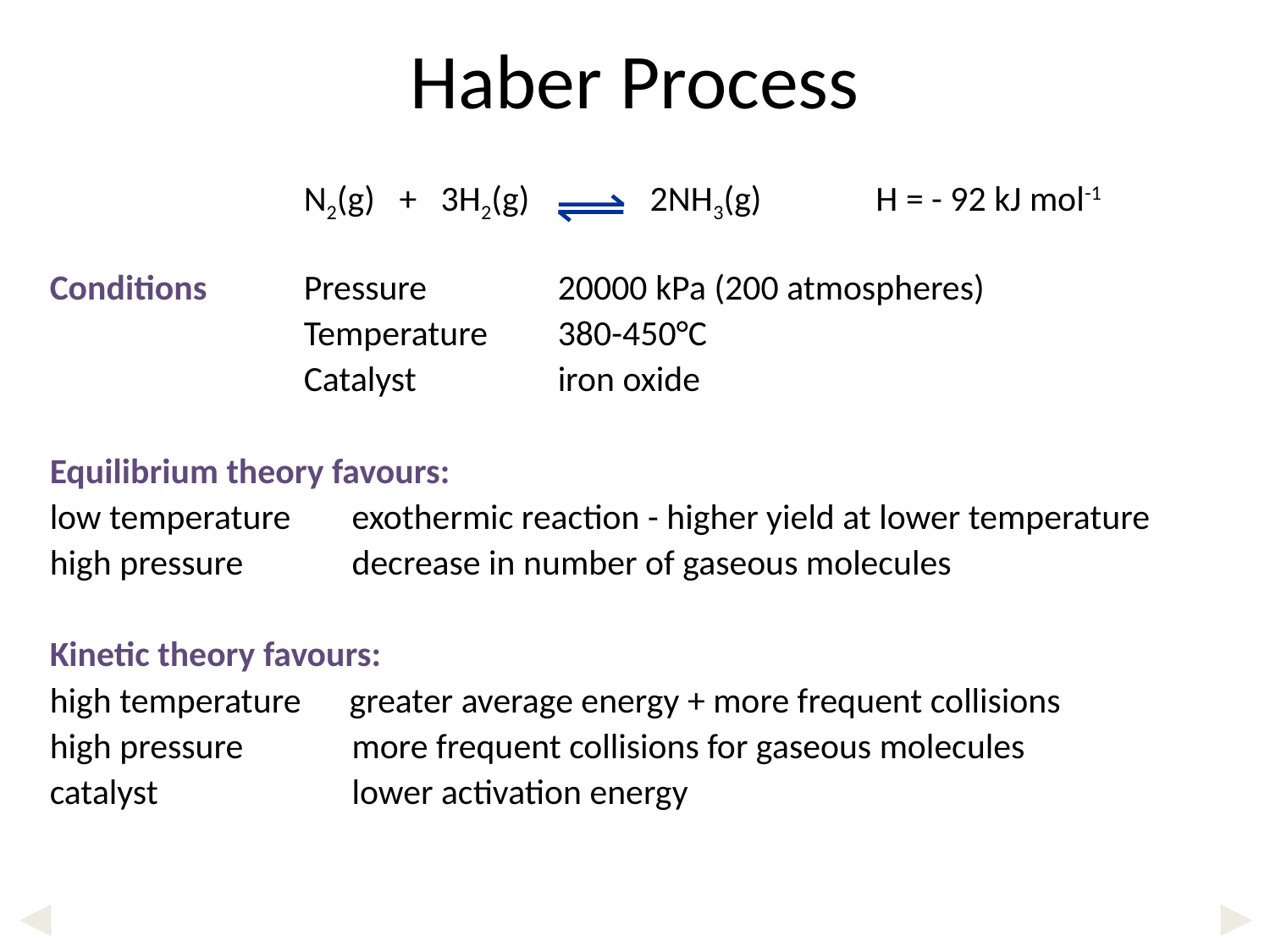

Haber Process
		N2(g)   +   3H2(g)               2NH3(g)   	        H = - 92 kJ mol-1

Conditions	Pressure		20000 kPa (200 atmospheres)
		Temperature	380-450°C
		Catalyst		iron oxide

Equilibrium theory favours:
low temperature	      exothermic reaction - higher yield at lower temperature
high pressure	      decrease in number of gaseous molecules

Kinetic theory favours:
high temperature      greater average energy + more frequent collisions
high pressure	      more frequent collisions for gaseous molecules
catalyst	      	      lower activation energy